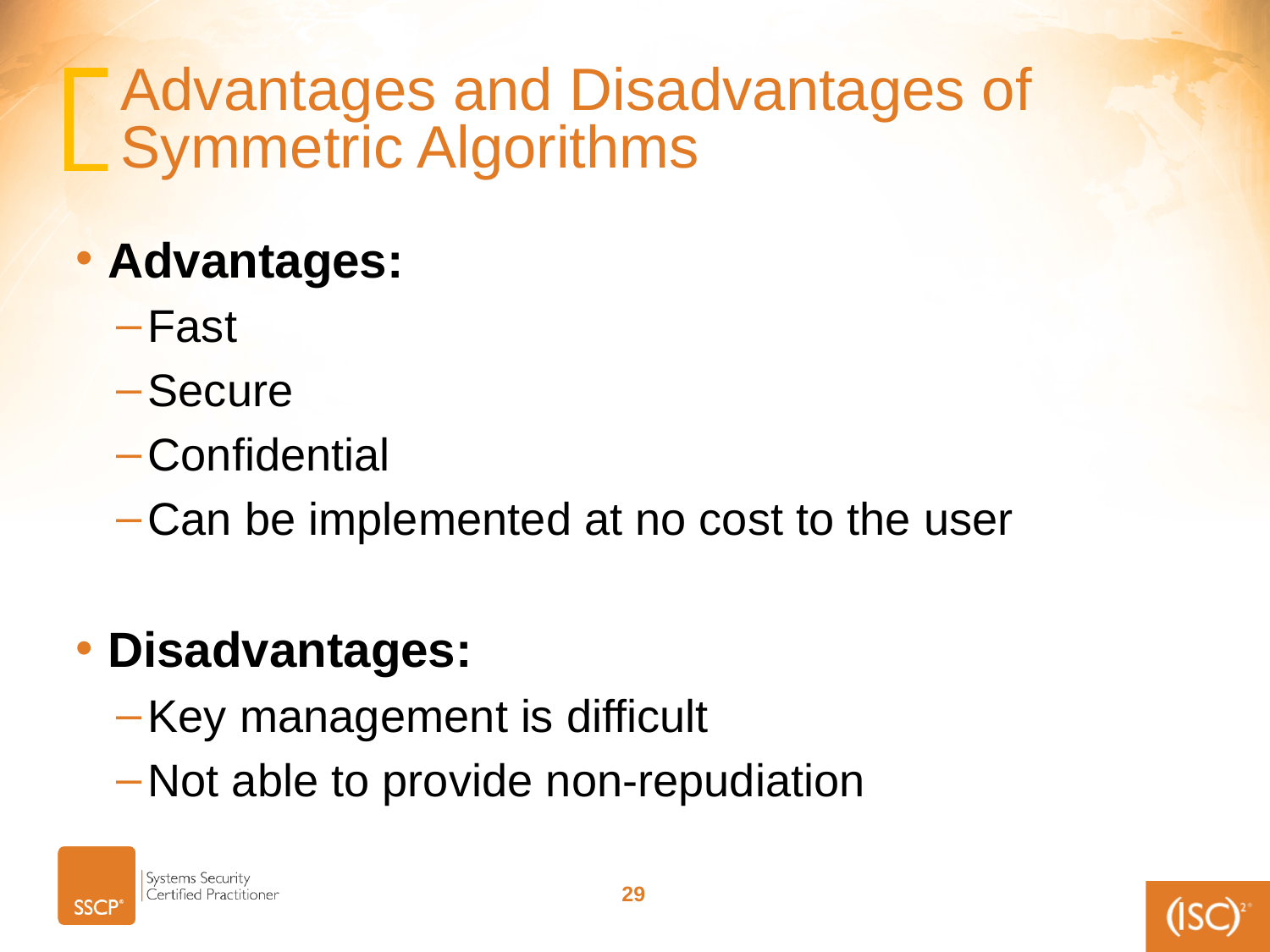

# Advantages and Disadvantages of Symmetric Algorithms
Advantages:
Fast
Secure
Confidential
Can be implemented at no cost to the user

Disadvantages:
Key management is difficult
Not able to provide non-repudiation